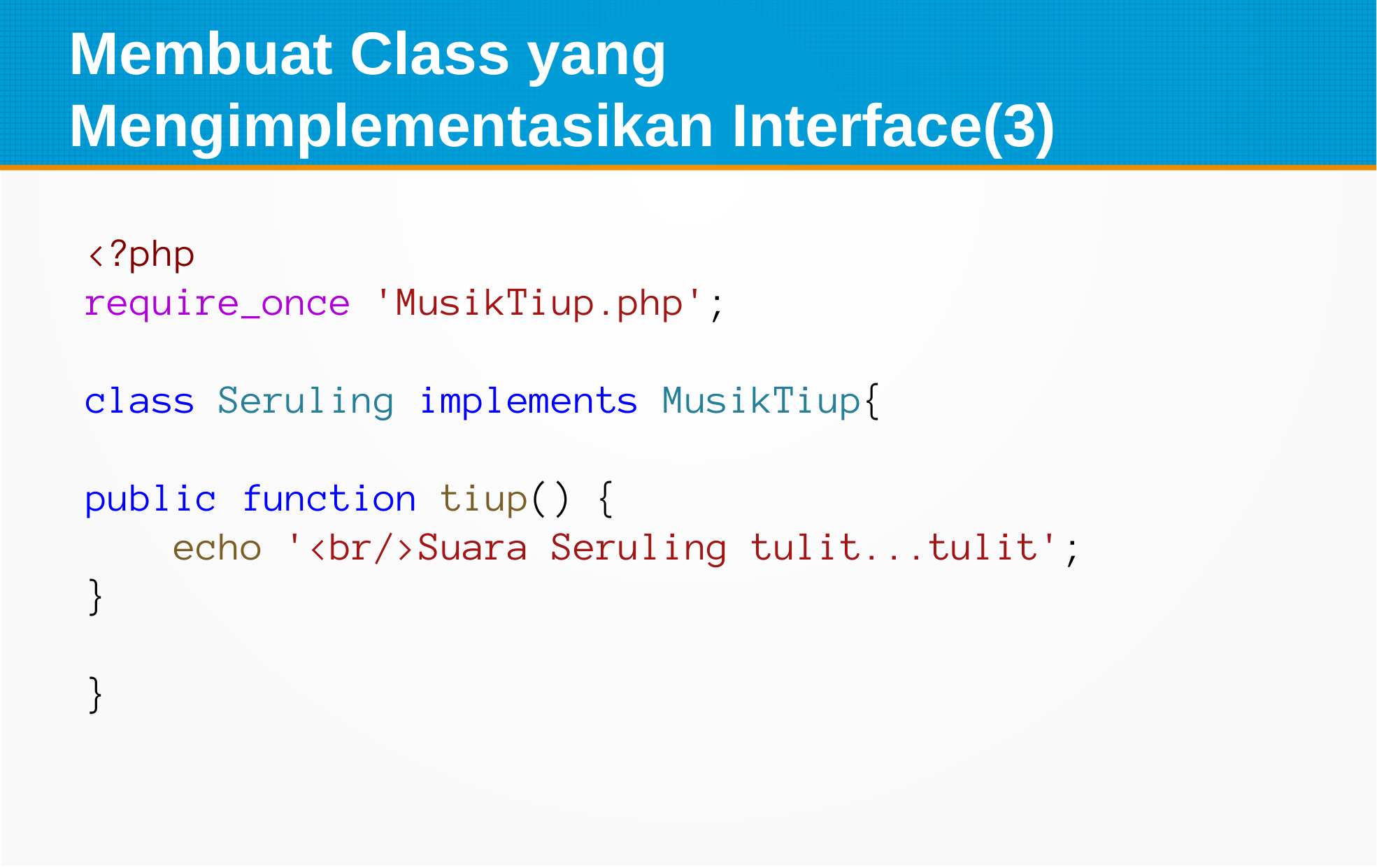

Membuat Class yang Mengimplementasikan Interface(3)

<?php
require_once 'MusikTiup.php';
class Seruling implements MusikTiup{
public function tiup() {
    echo '<br/>Suara Seruling tulit...tulit';
}
}